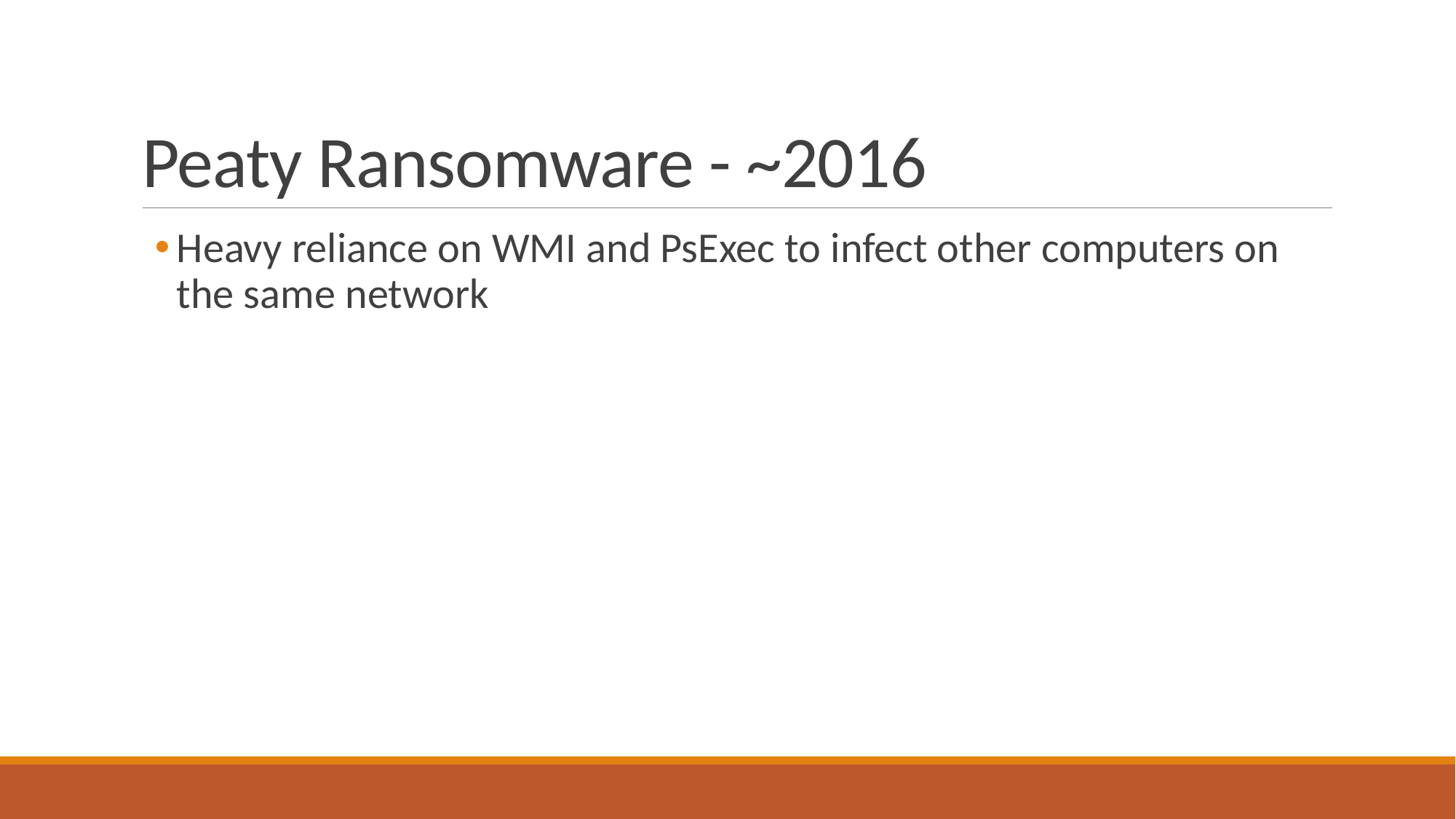

# Peaty Ransomware - ~2016
Heavy reliance on WMI and PsExec to infect other computers on the same network